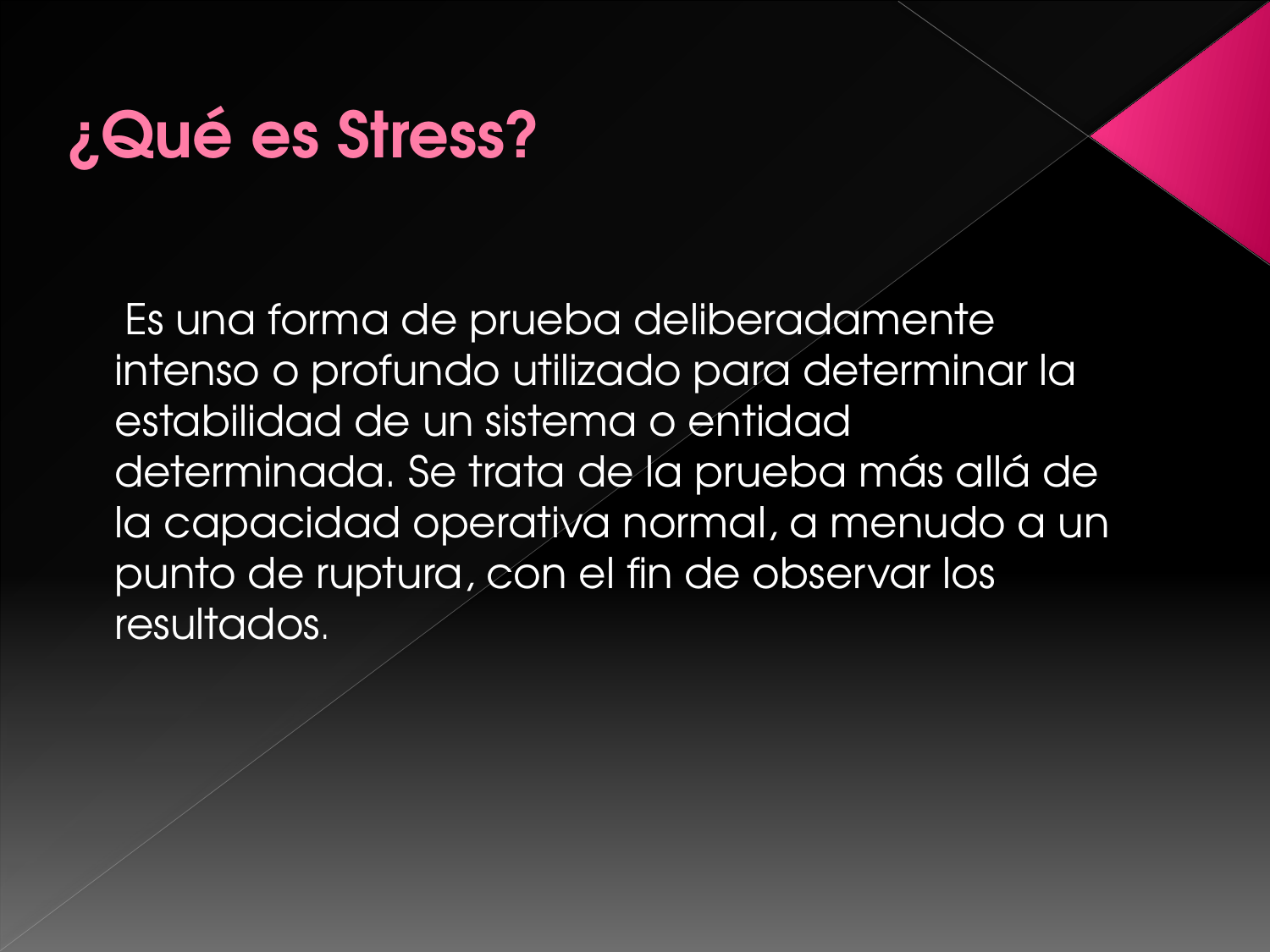

# ¿Qué es Stress?
 Es una forma de prueba deliberadamente intenso o profundo utilizado para determinar la estabilidad de un sistema o entidad determinada. Se trata de la prueba más allá de la capacidad operativa normal, a menudo a un punto de ruptura, con el fin de observar los resultados.